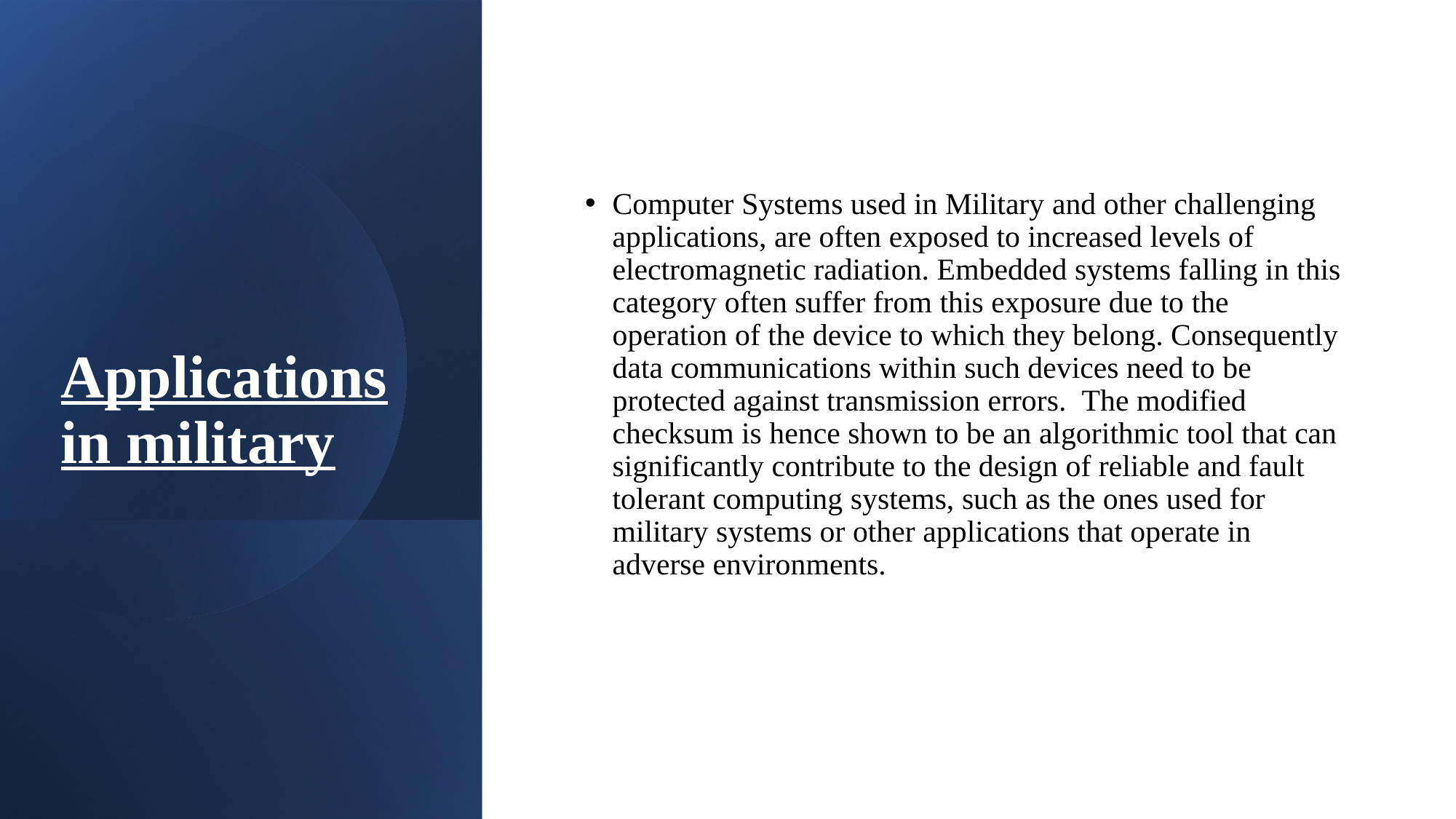

# Applications in military
Computer Systems used in Military and other challenging applications, are often exposed to increased levels of electromagnetic radiation. Embedded systems falling in this category often suffer from this exposure due to the operation of the device to which they belong. Consequently data communications within such devices need to be protected against transmission errors.  The modified checksum is hence shown to be an algorithmic tool that can significantly contribute to the design of reliable and fault tolerant computing systems, such as the ones used for military systems or other applications that operate in adverse environments.